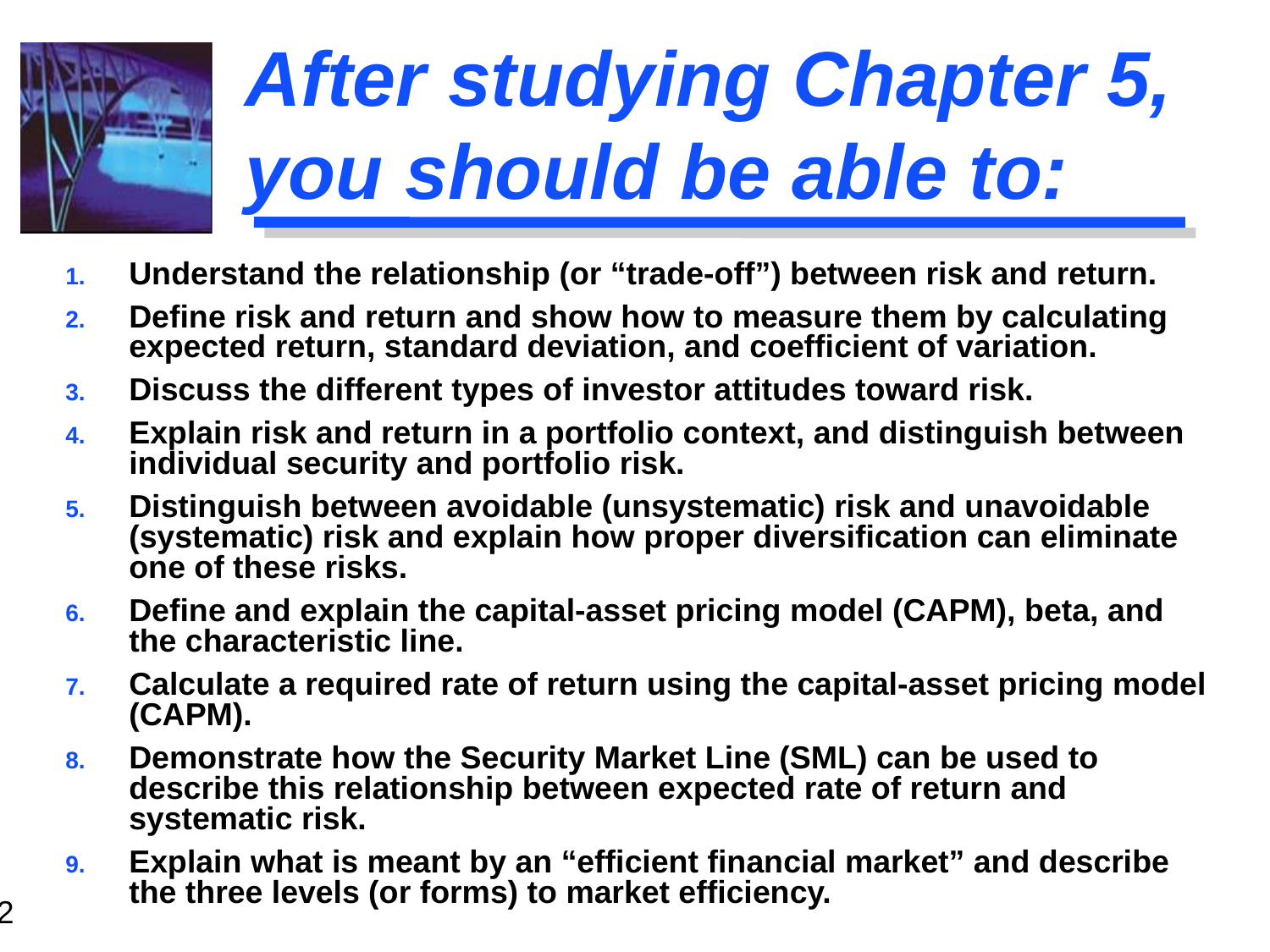

# After studying Chapter 5, you should be able to:

Understand the relationship (or “trade-off”) between risk and return.
Define risk and return and show how to measure them by calculating expected return, standard deviation, and coefficient of variation.
Discuss the different types of investor attitudes toward risk.
Explain risk and return in a portfolio context, and distinguish between individual security and portfolio risk.
Distinguish between avoidable (unsystematic) risk and unavoidable (systematic) risk and explain how proper diversification can eliminate one of these risks.
Define and explain the capital-asset pricing model (CAPM), beta, and the characteristic line.
Calculate a required rate of return using the capital-asset pricing model (CAPM).
Demonstrate how the Security Market Line (SML) can be used to describe this relationship between expected rate of return and systematic risk.
Explain what is meant by an “efficient financial market” and describe the three levels (or forms) to market efficiency.